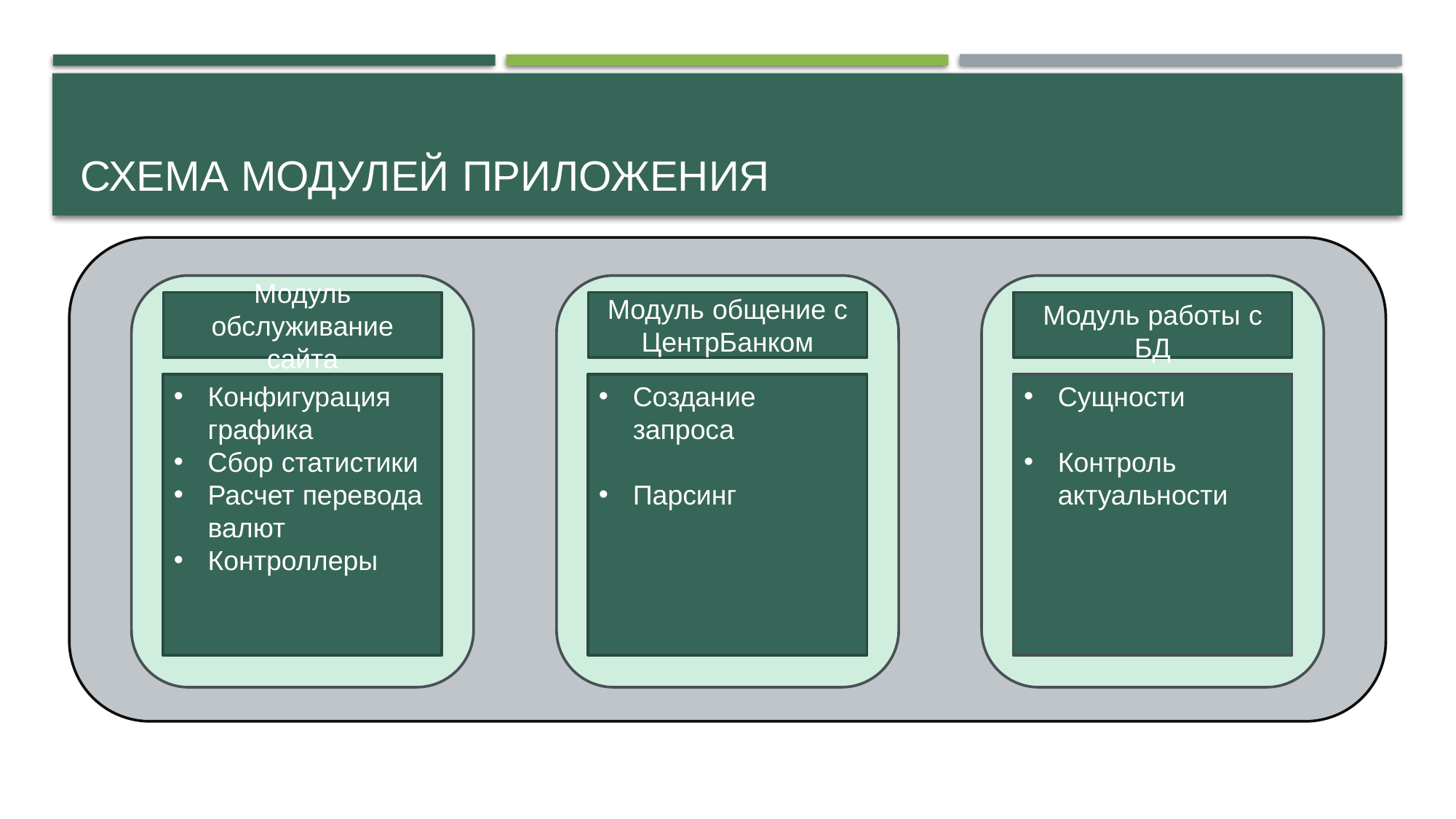

# Схема модулей приложения

Модуль обслуживание сайта
Конфигурация графика
Сбор статистики
Расчет перевода валют
Контроллеры

Модуль работы с БД
Модуль общение с ЦентрБанком
Сущности

Контроль актуальности
Создание запроса

Парсинг